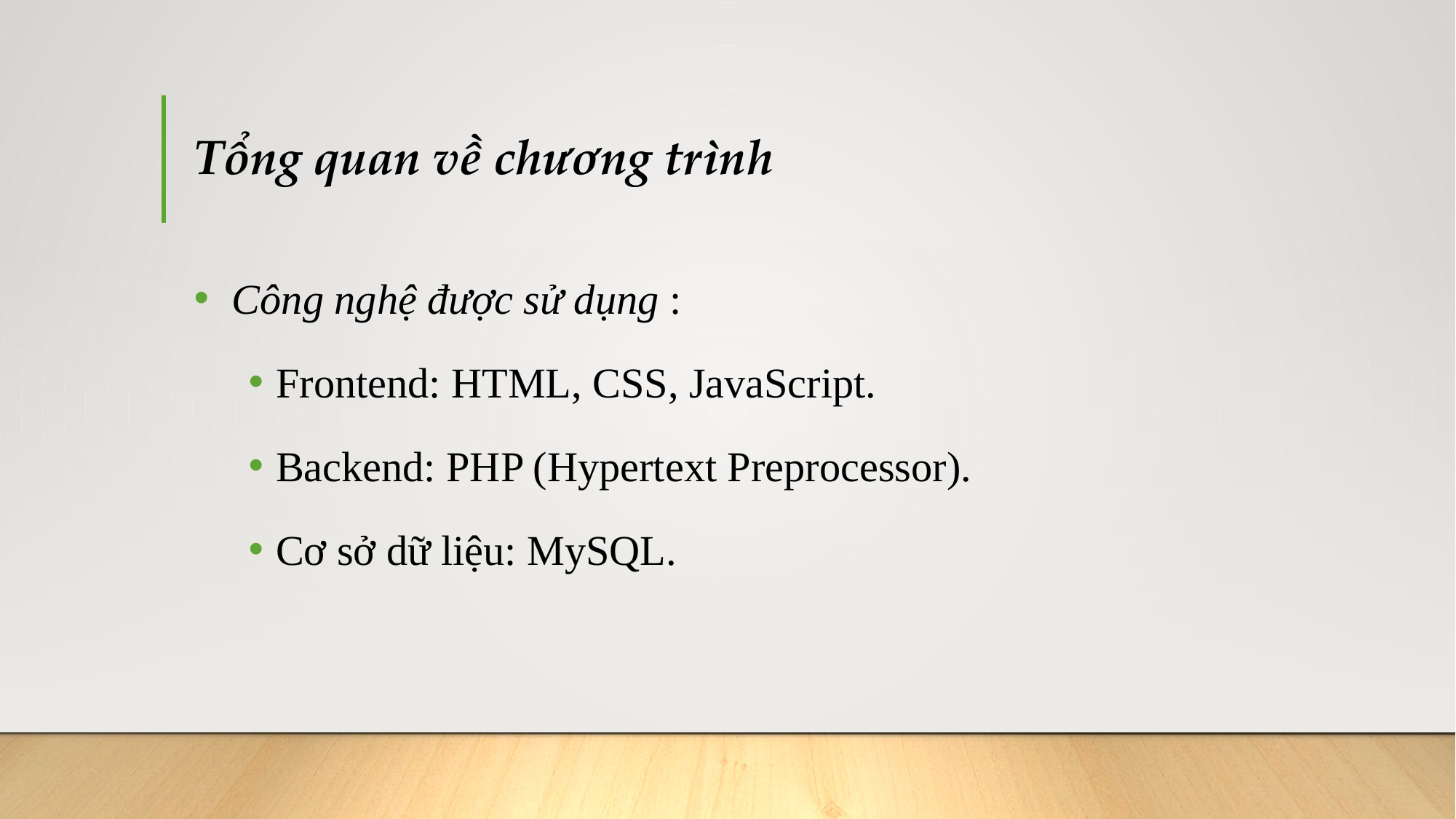

# Tổng quan về chương trình
 Công nghệ được sử dụng :
Frontend: HTML, CSS, JavaScript.
Backend: PHP (Hypertext Preprocessor).
Cơ sở dữ liệu: MySQL.